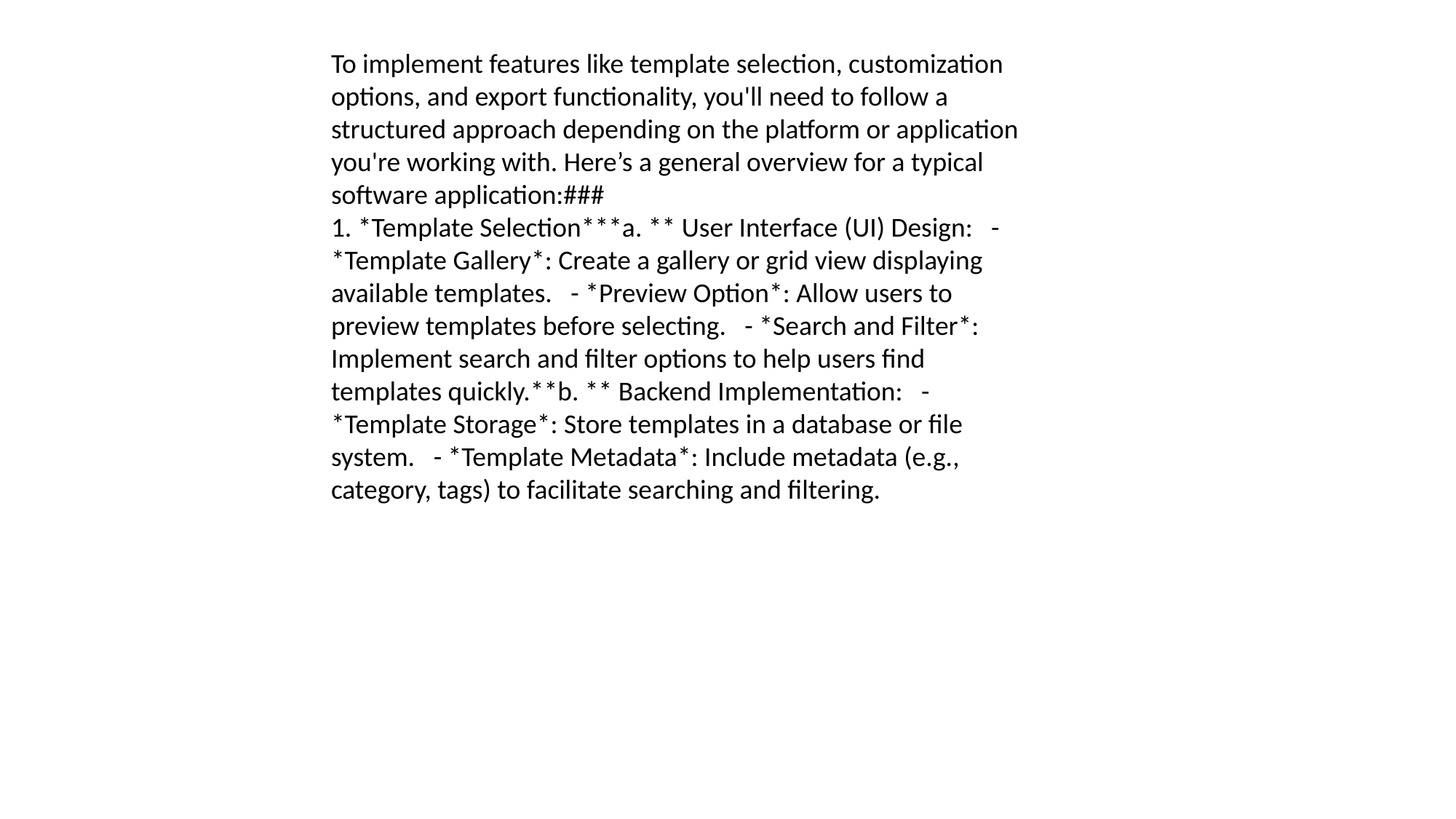

To implement features like template selection, customization options, and export functionality, you'll need to follow a structured approach depending on the platform or application you're working with. Here’s a general overview for a typical software application:###
1. *Template Selection***a. ** User Interface (UI) Design:   - *Template Gallery*: Create a gallery or grid view displaying available templates.   - *Preview Option*: Allow users to preview templates before selecting.   - *Search and Filter*: Implement search and filter options to help users find templates quickly.**b. ** Backend Implementation:   - *Template Storage*: Store templates in a database or file system.   - *Template Metadata*: Include metadata (e.g., category, tags) to facilitate searching and filtering.